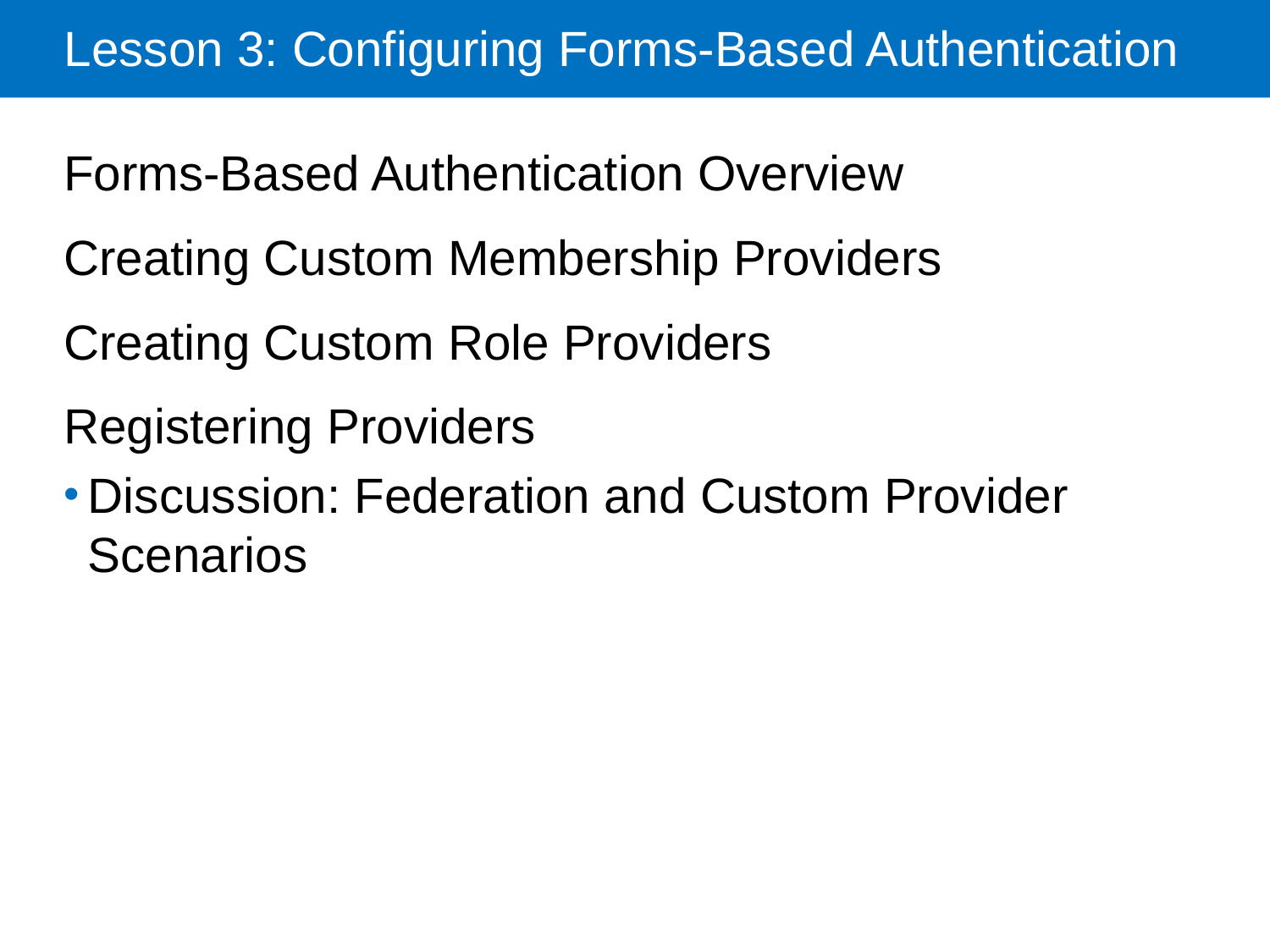

# Lesson 3: Configuring Forms-Based Authentication
Forms-Based Authentication Overview
Creating Custom Membership Providers
Creating Custom Role Providers
Registering Providers
Discussion: Federation and Custom Provider Scenarios